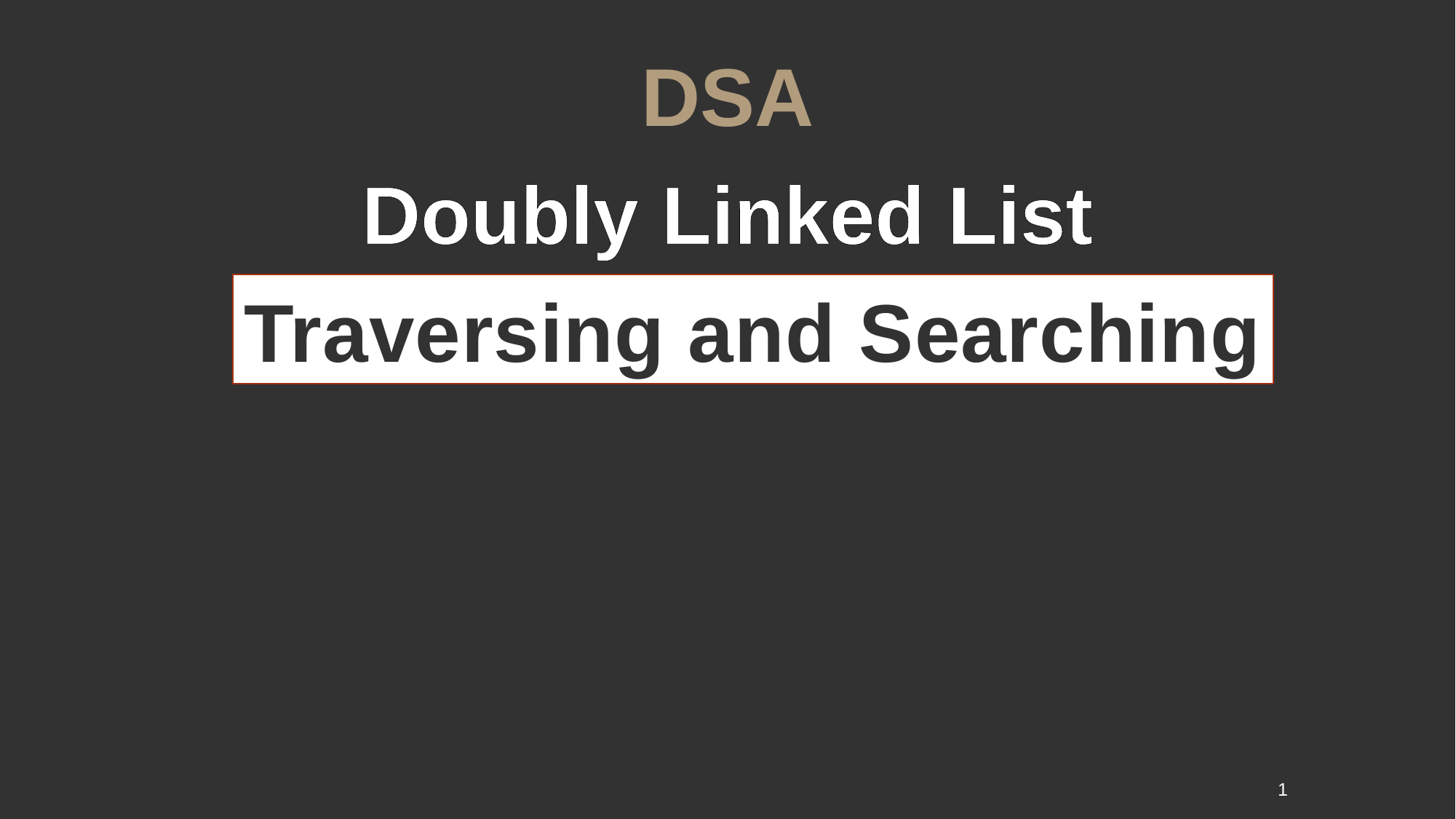

DSA
Doubly Linked List
Traversing and Searching
1